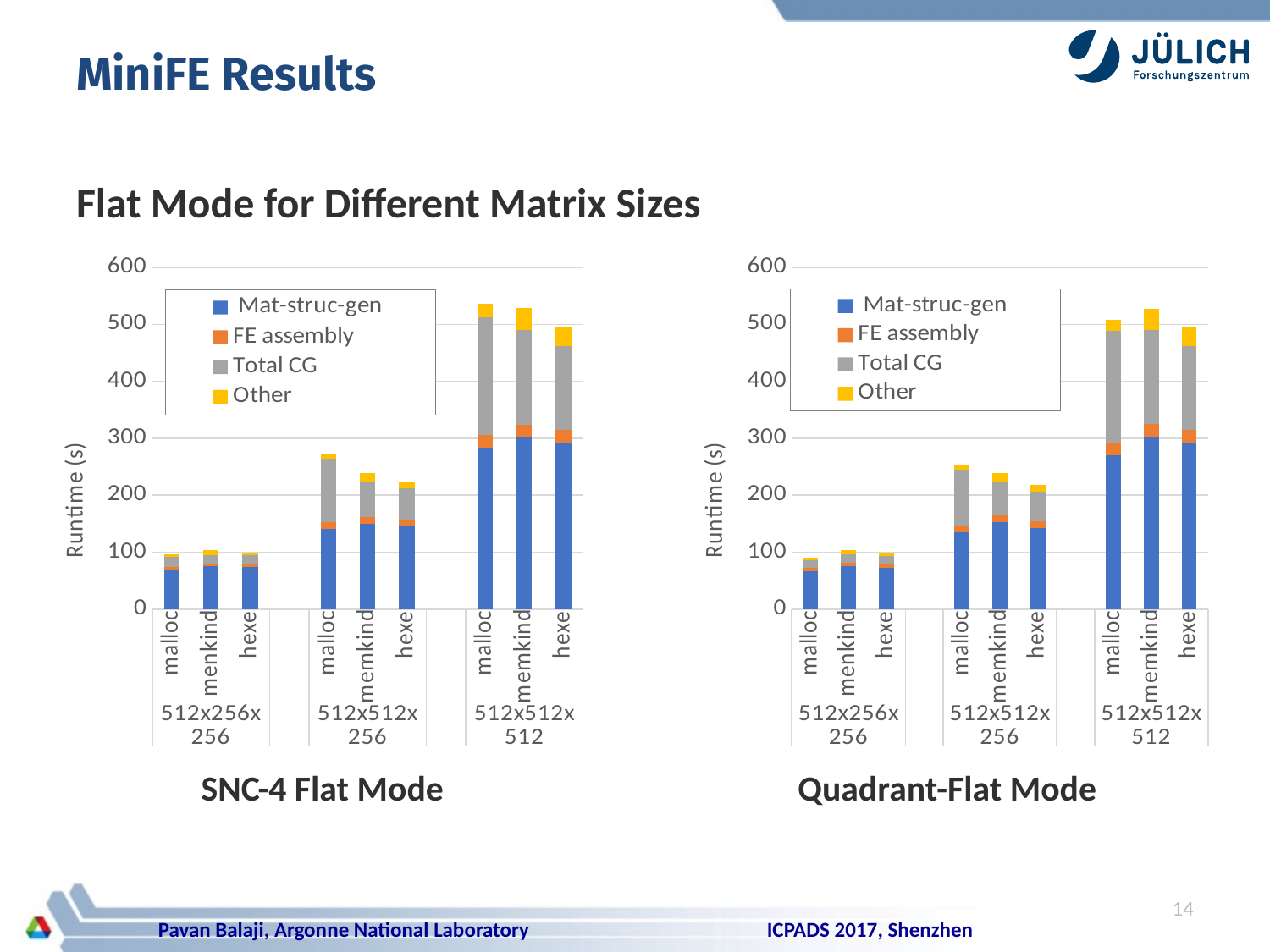

# MiniFE Results
Flat Mode for Different Matrix Sizes

### Chart

| Category |  Mat-struc-gen  | FE assembly | Total CG | Other |
|---|---|---|---|---|
| malloc | 68.54 | 5.72 | 17.42 | 4.609999999999998 |
| menkind | 74.85 | 5.75 | 14.39 | 8.52 |
| hexe | 74.3 | 5.78 | 14.23 | 5.609999999999998 |
|  | None | None | None | None |
| malloc | 141.51 | 11.6 | 109.94 | 9.26 |
| memkind | 149.75 | 11.34 | 61.0 | 17.44 |
| hexe | 145.97 | 11.44 | 54.49 | 11.71 |
|  | None | None | None | None |
| malloc | 282.61 | 22.91 | 207.29 | 23.35 |
| memkind | 301.17 | 22.53 | 165.87 | 38.91 |
| hexe | 292.82 | 22.72 | 146.49 | 34.58 |

### Chart

| Category |  Mat-struc-gen  | FE assembly | Total CG | Other |
|---|---|---|---|---|
| malloc | 67.09 | 5.77 | 13.13 | 4.619999999999996 |
| menkind | 75.33 | 5.8 | 14.49 | 7.84 |
| hexe | 72.22 | 5.78 | 15.42 | 5.71 |
|  | None | None | None | None |
| malloc | 134.67 | 11.43 | 97.1 | 9.24 |
| memkind | 152.56 | 11.45 | 59.23 | 15.79 |
| hexe | 142.6 | 11.44 | 52.83 | 11.7 |
|  | None | None | None | None |
| malloc | 270.02 | 22.66 | 195.4 | 20.39 |
| memkind | 302.94 | 22.75 | 164.82 | 36.16 |
| hexe | 292.82 | 22.72 | 146.49 | 34.58 |
Quadrant-Flat Mode
SNC-4 Flat Mode
14
ICPADS 2017, Shenzhen